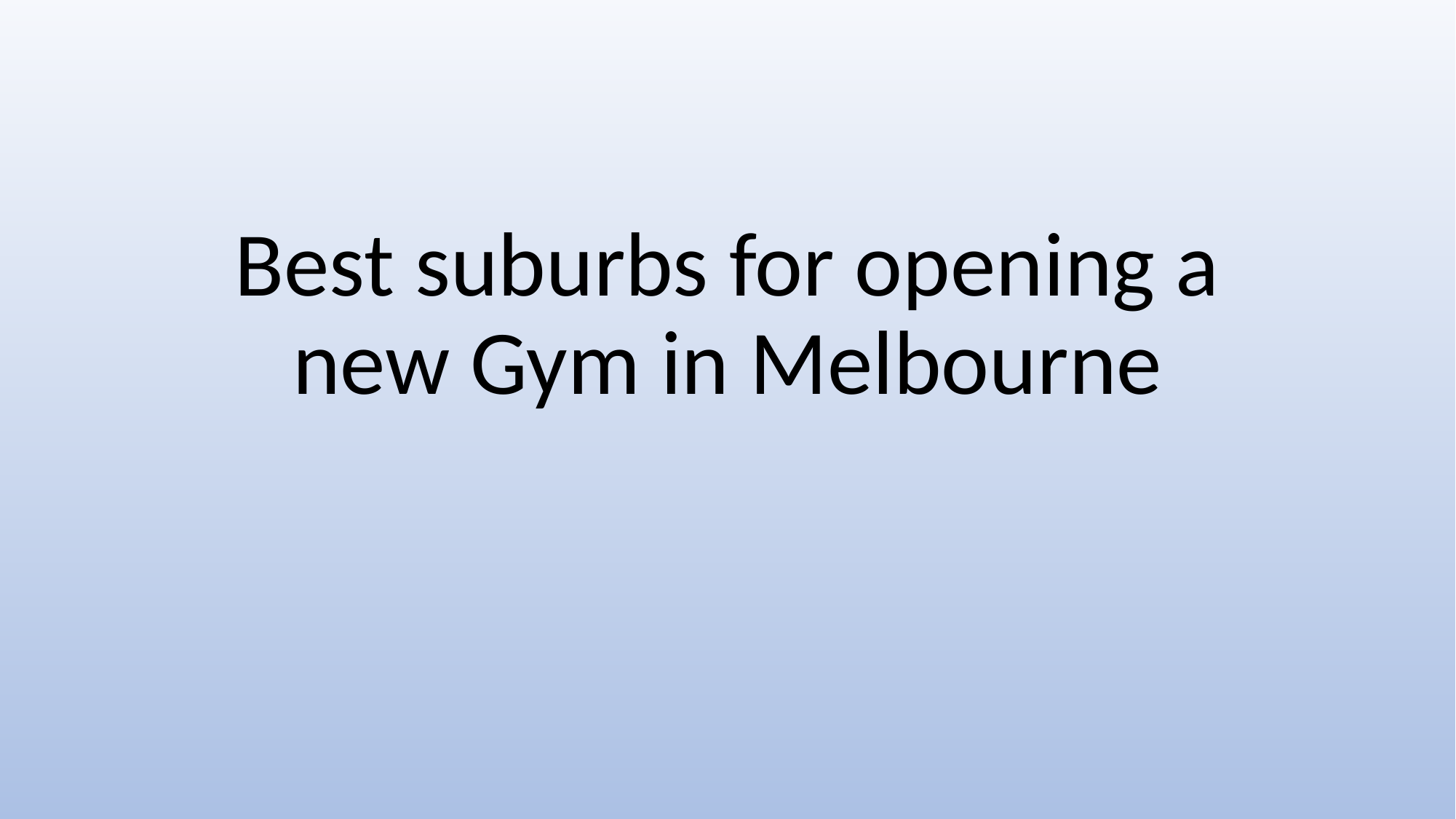

# Best suburbs for opening a new Gym in Melbourne